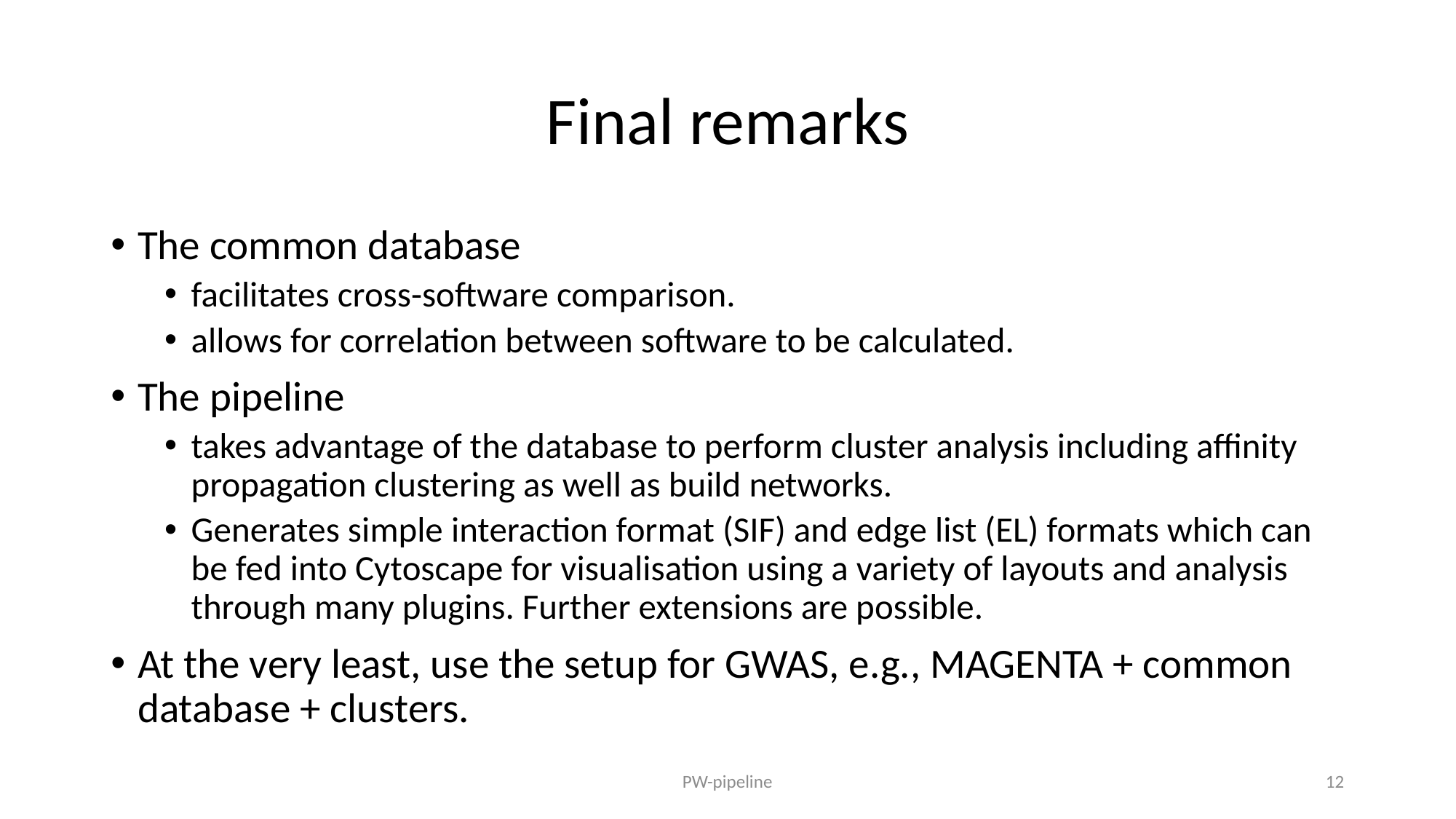

# Final remarks
The common database
facilitates cross-software comparison.
allows for correlation between software to be calculated.
The pipeline
takes advantage of the database to perform cluster analysis including affinity propagation clustering as well as build networks.
Generates simple interaction format (SIF) and edge list (EL) formats which can be fed into Cytoscape for visualisation using a variety of layouts and analysis through many plugins. Further extensions are possible.
At the very least, use the setup for GWAS, e.g., MAGENTA + common database + clusters.

PW-pipeline
12